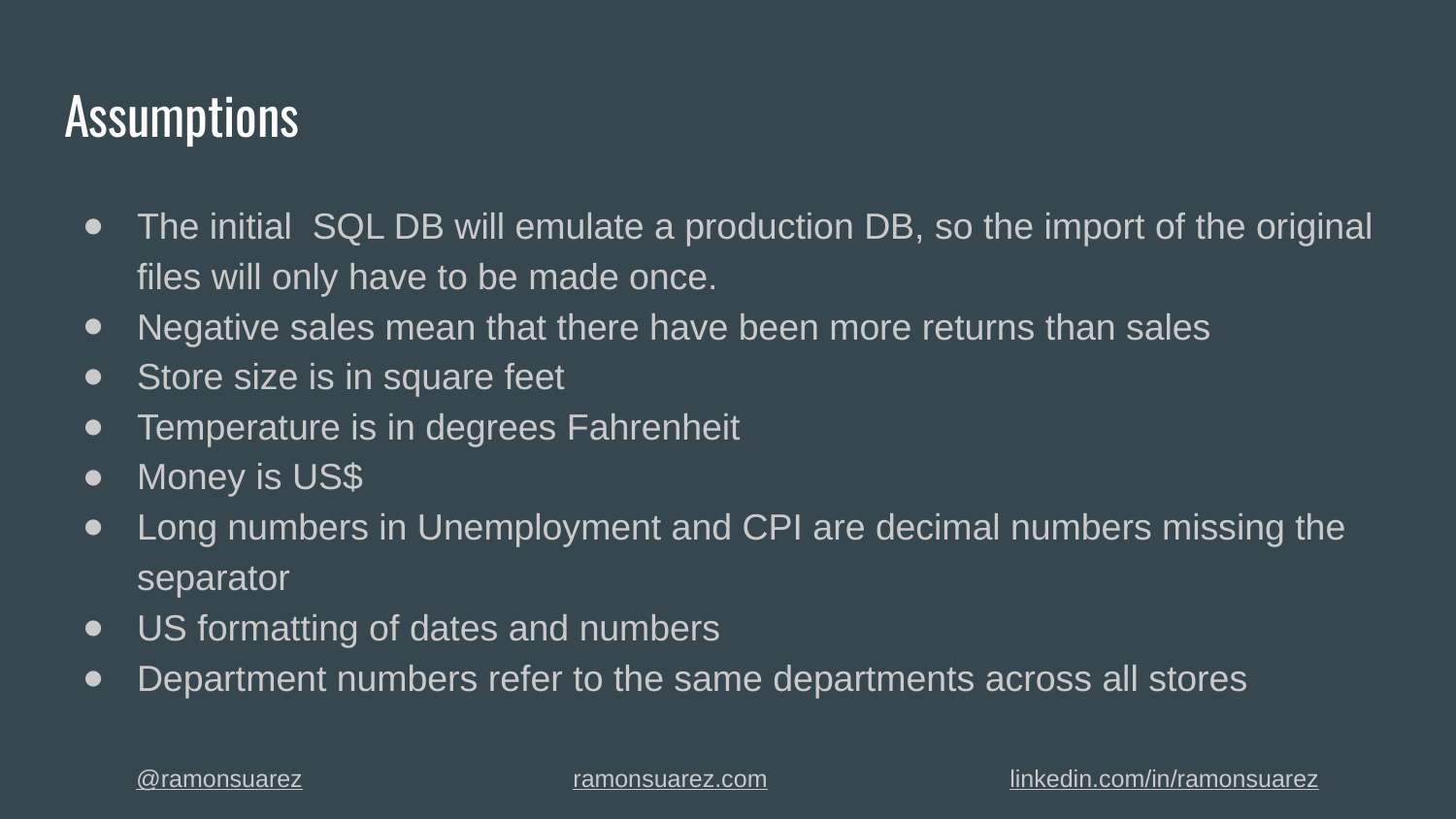

# Assumptions
The initial  SQL DB will emulate a production DB, so the import of the original files will only have to be made once.
Negative sales mean that there have been more returns than sales
Store size is in square feet
Temperature is in degrees Fahrenheit
Money is US$
Long numbers in Unemployment and CPI are decimal numbers missing the separator
US formatting of dates and numbers
Department numbers refer to the same departments across all stores